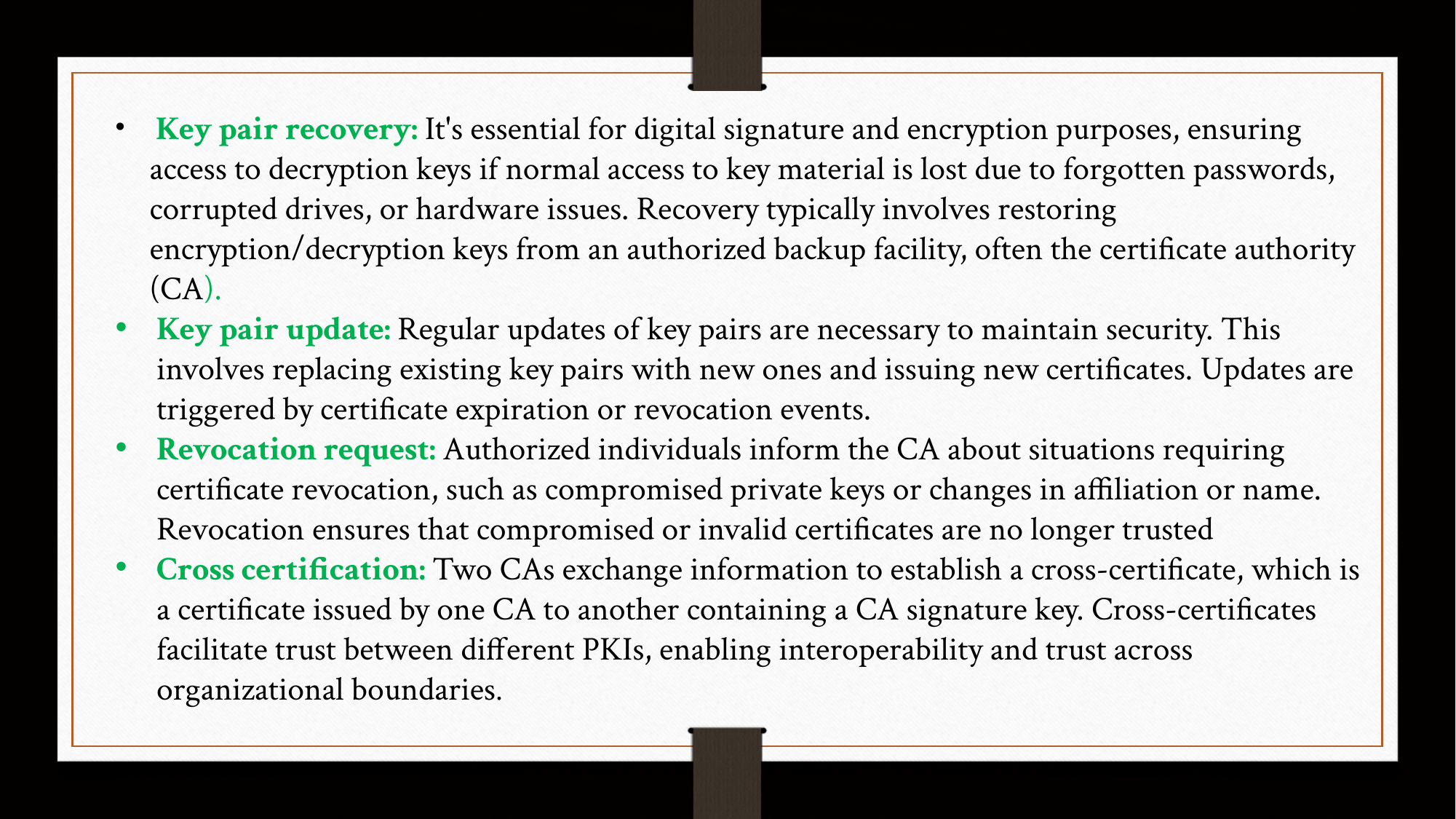

Key pair recovery: It's essential for digital signature and encryption purposes, ensuring access to decryption keys if normal access to key material is lost due to forgotten passwords, corrupted drives, or hardware issues. Recovery typically involves restoring encryption/decryption keys from an authorized backup facility, often the certificate authority (CA).
Key pair update: Regular updates of key pairs are necessary to maintain security. This involves replacing existing key pairs with new ones and issuing new certificates. Updates are triggered by certificate expiration or revocation events.
Revocation request: Authorized individuals inform the CA about situations requiring certificate revocation, such as compromised private keys or changes in affiliation or name. Revocation ensures that compromised or invalid certificates are no longer trusted
Cross certification: Two CAs exchange information to establish a cross-certificate, which is a certificate issued by one CA to another containing a CA signature key. Cross-certificates facilitate trust between different PKIs, enabling interoperability and trust across organizational boundaries.